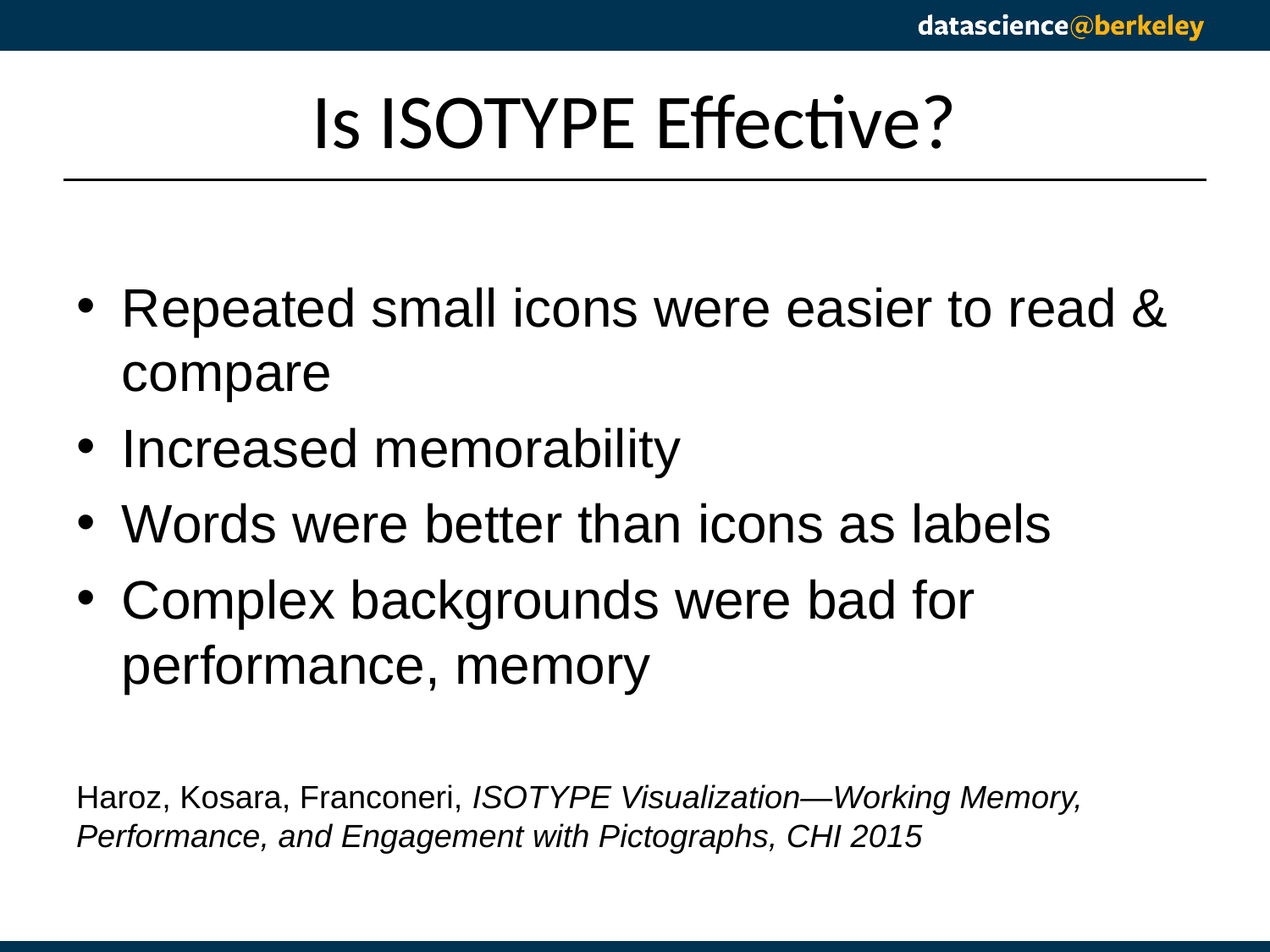

# Is ISOTYPE Effective?

Repeated small icons were easier to read & compare
Increased memorability
Words were better than icons as labels
Complex backgrounds were bad for performance, memory

Haroz, Kosara, Franconeri, ISOTYPE Visualization—Working Memory, Performance, and Engagement with Pictographs, CHI 2015